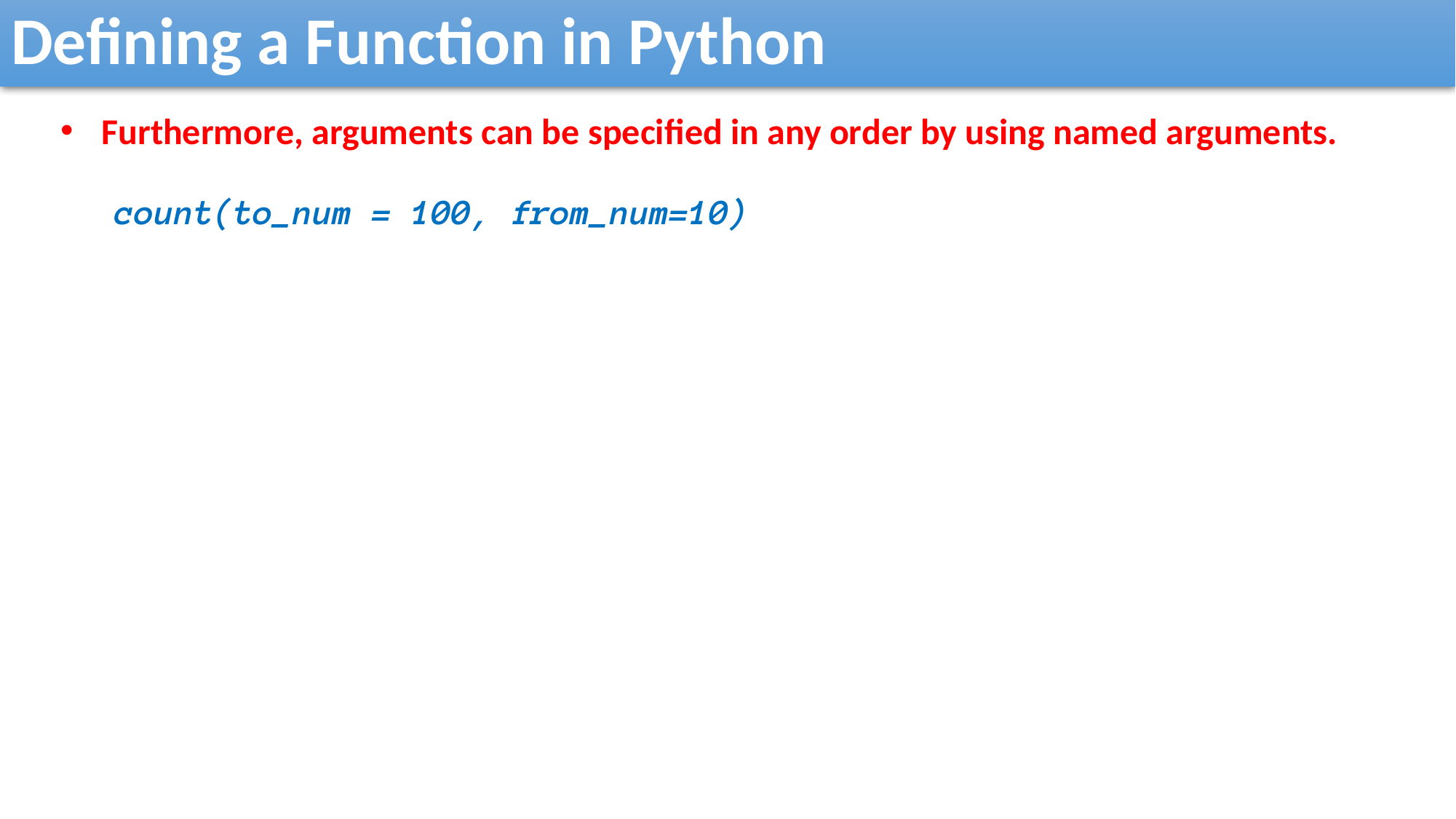

Defining a Function in Python
Furthermore, arguments can be specified in any order by using named arguments.

count(to_num = 100, from_num=10)